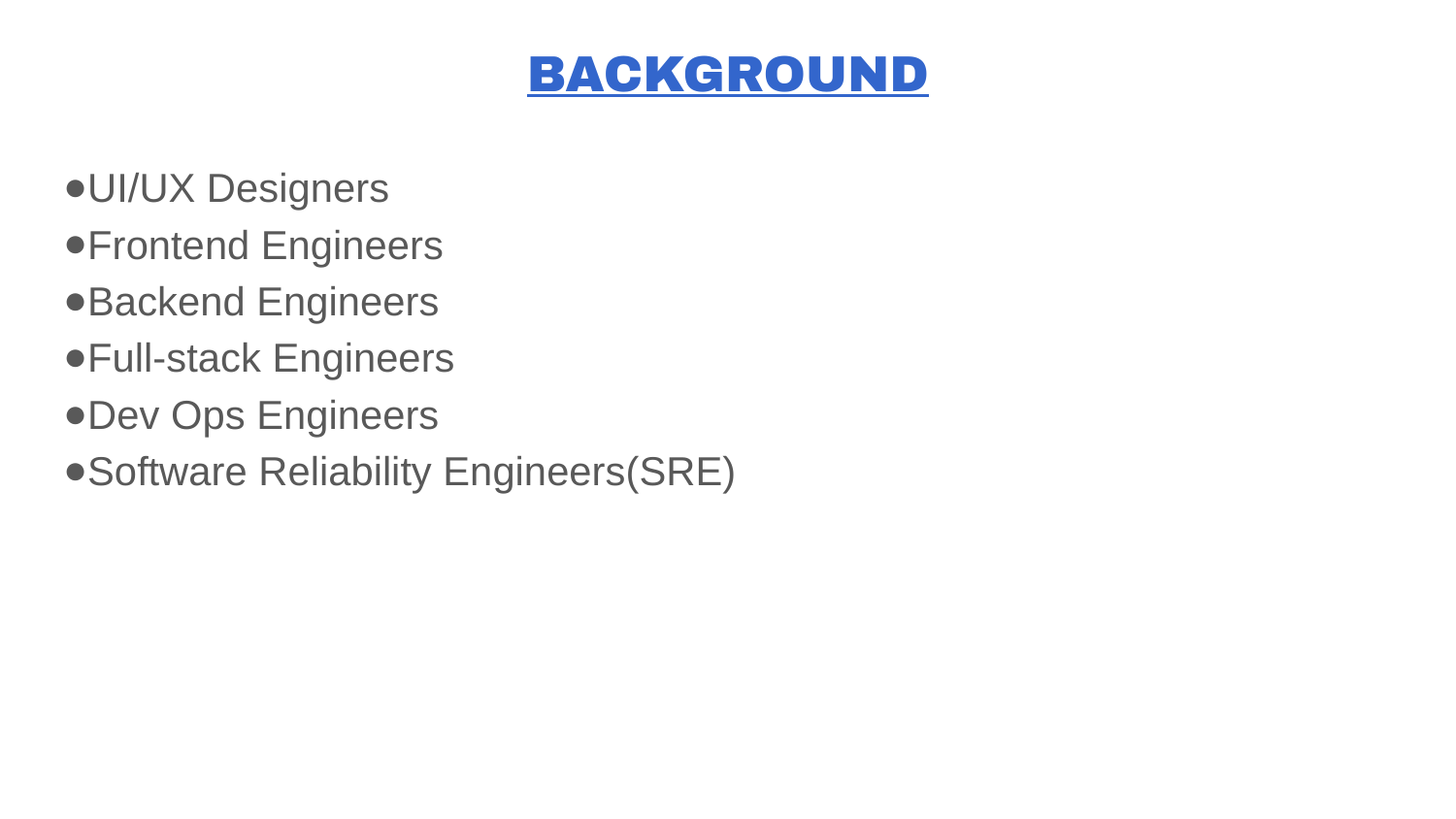

# BACKGROUND
UI/UX Designers
Frontend Engineers
Backend Engineers
Full-stack Engineers
Dev Ops Engineers
Software Reliability Engineers(SRE)